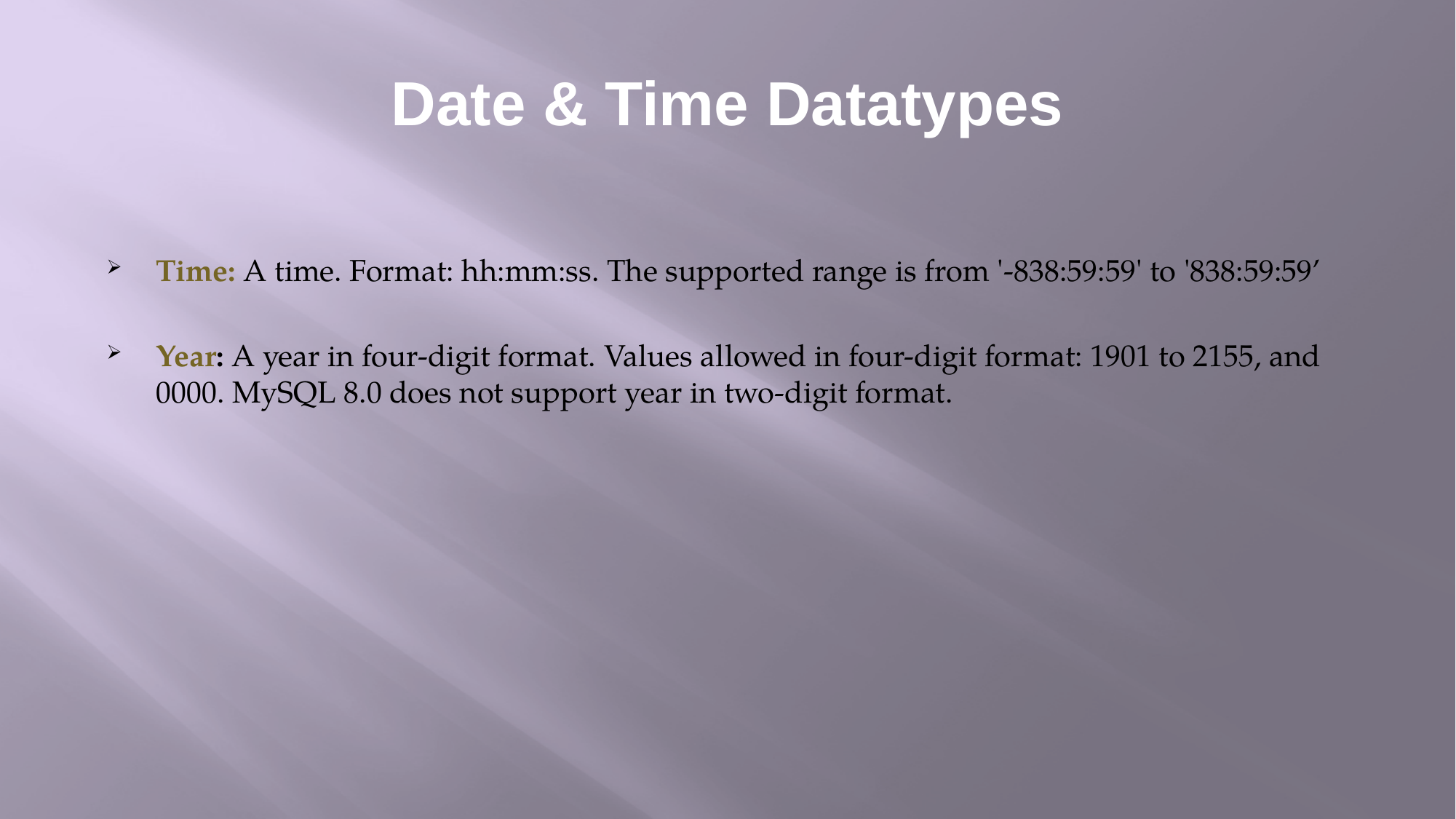

# Date & Time Datatypes
Time: A time. Format: hh:mm:ss. The supported range is from '-838:59:59' to '838:59:59’

Year: A year in four-digit format. Values allowed in four-digit format: 1901 to 2155, and 0000. MySQL 8.0 does not support year in two-digit format.